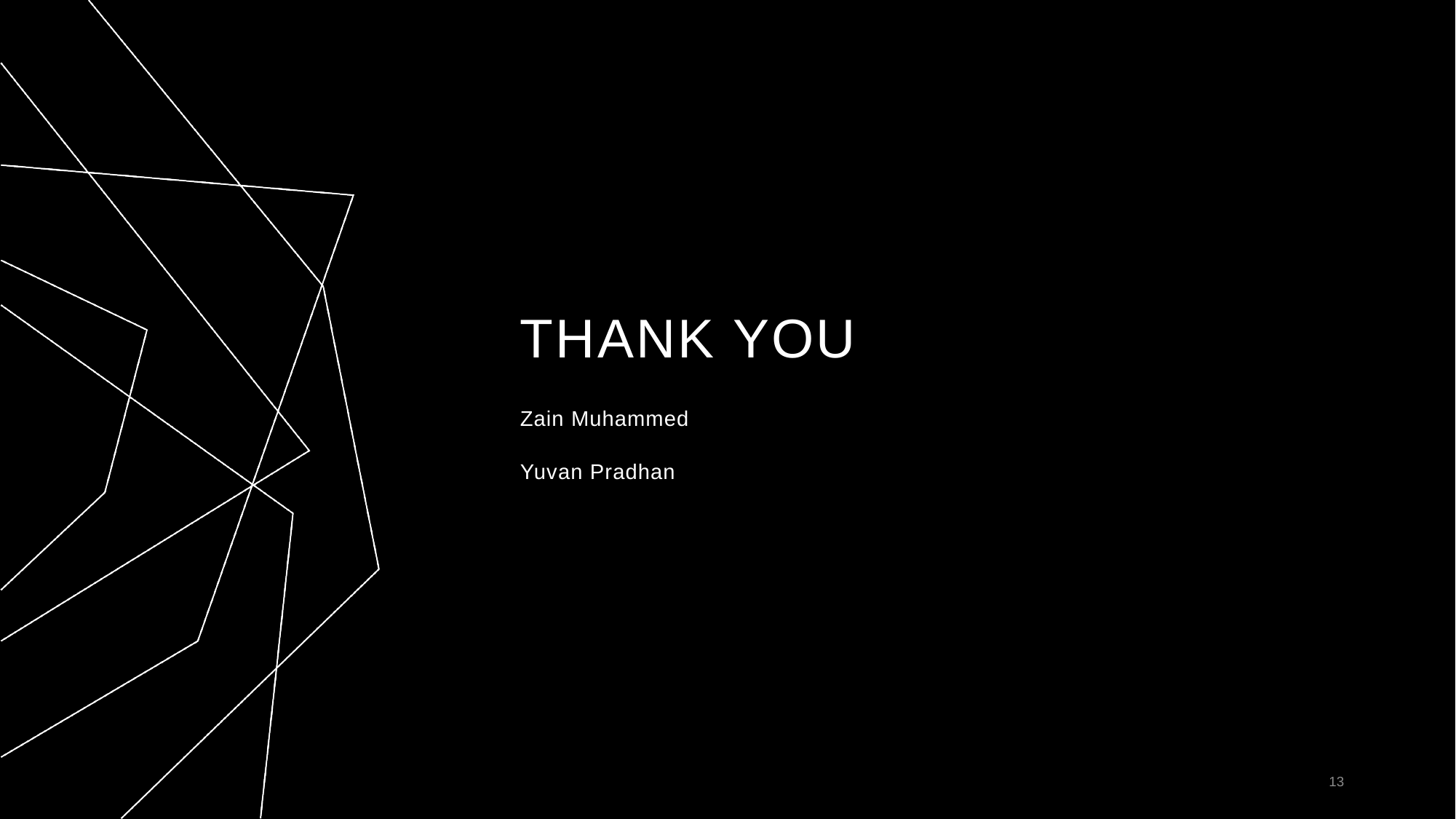

# THANK YOU
Zain Muhammed
Yuvan Pradhan
13